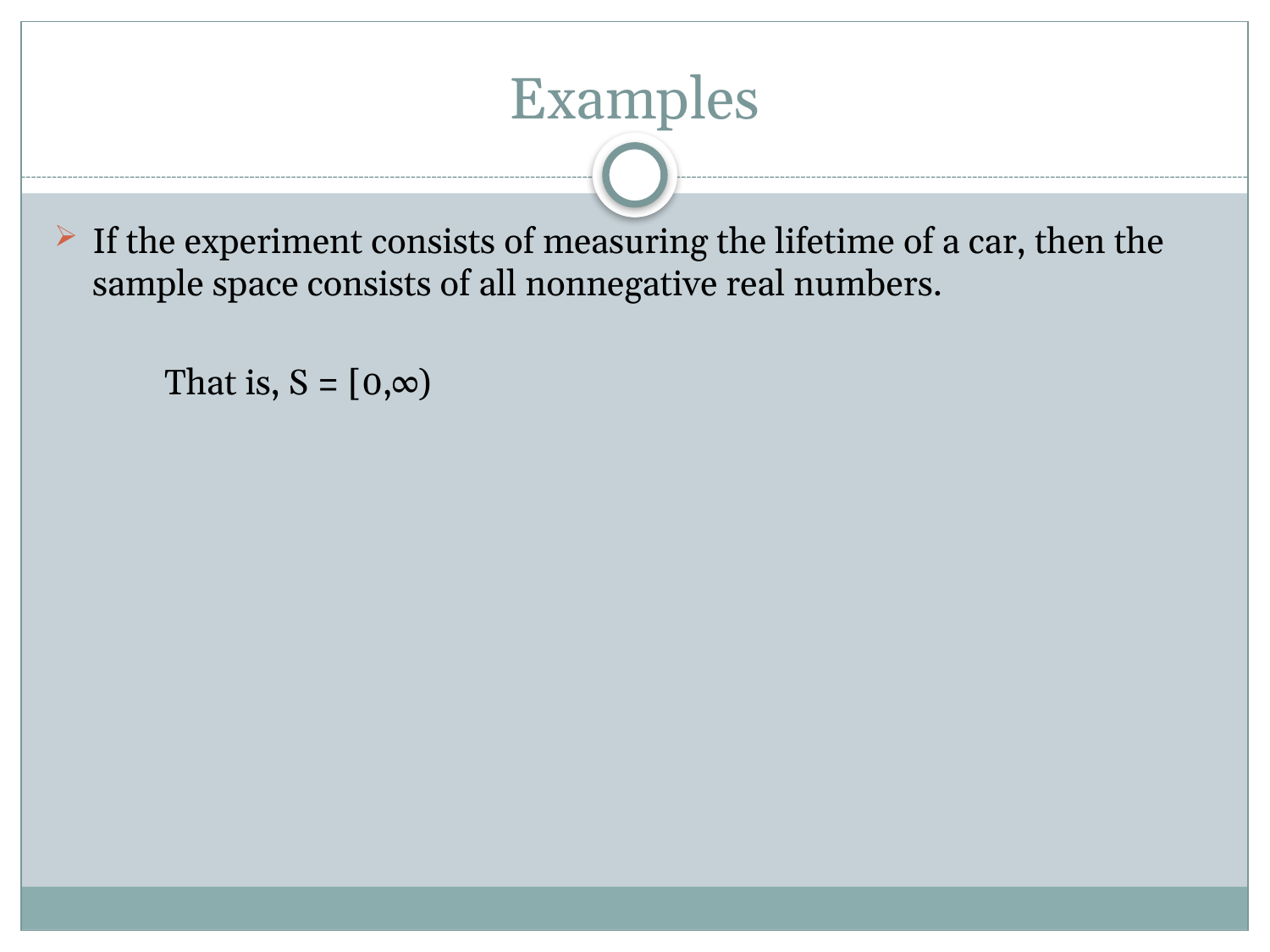

# Examples
If the experiment consists of measuring the lifetime of a car, then the sample space consists of all nonnegative real numbers.

             That is, S = [0,∞)